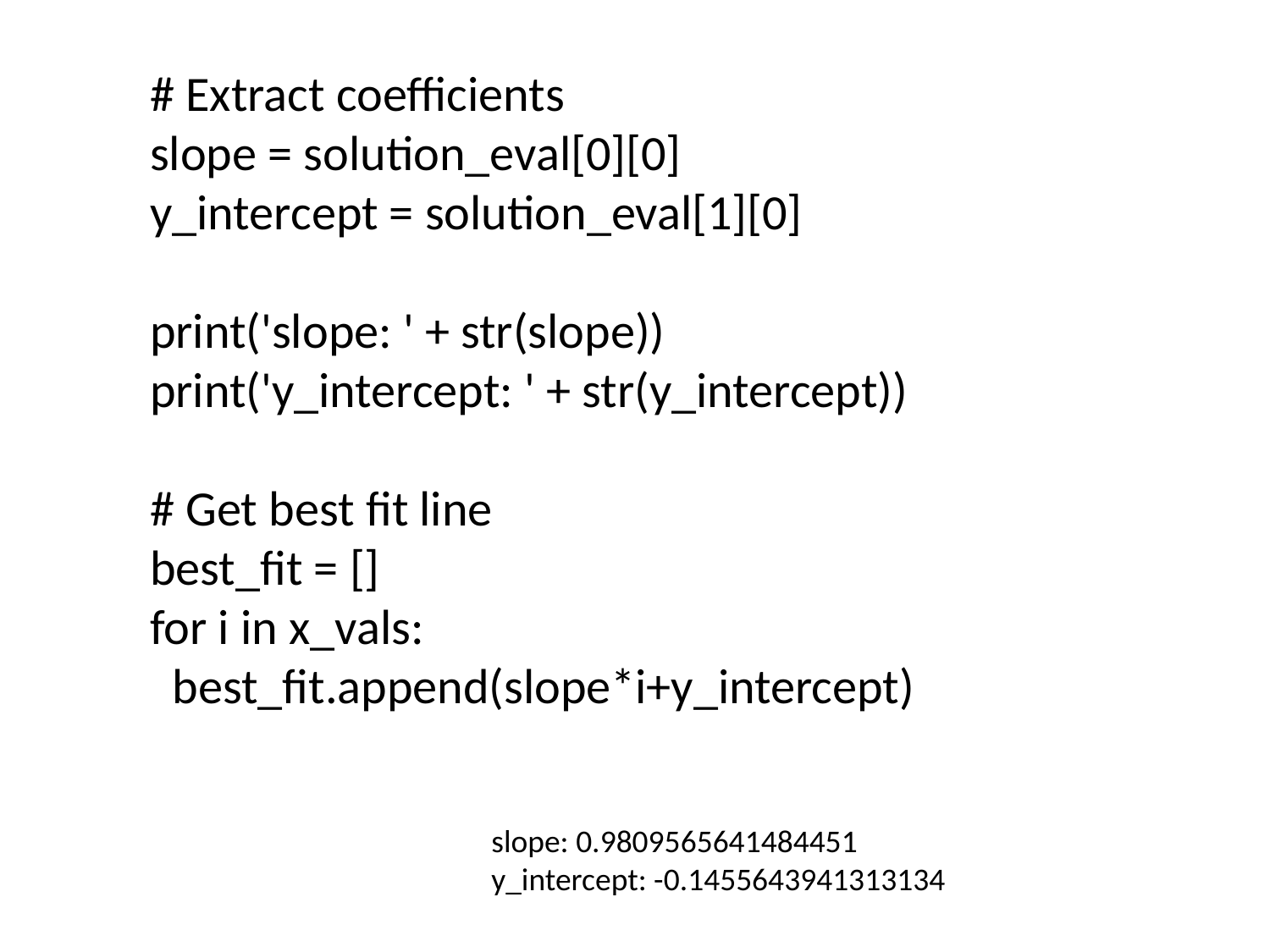

# Extract coefficients
slope = solution_eval[0][0]
y_intercept = solution_eval[1][0]

print('slope: ' + str(slope))
print('y_intercept: ' + str(y_intercept))

# Get best fit line
best_fit = []
for i in x_vals:
  best_fit.append(slope*i+y_intercept)
slope: 0.9809565641484451
y_intercept: -0.1455643941313134